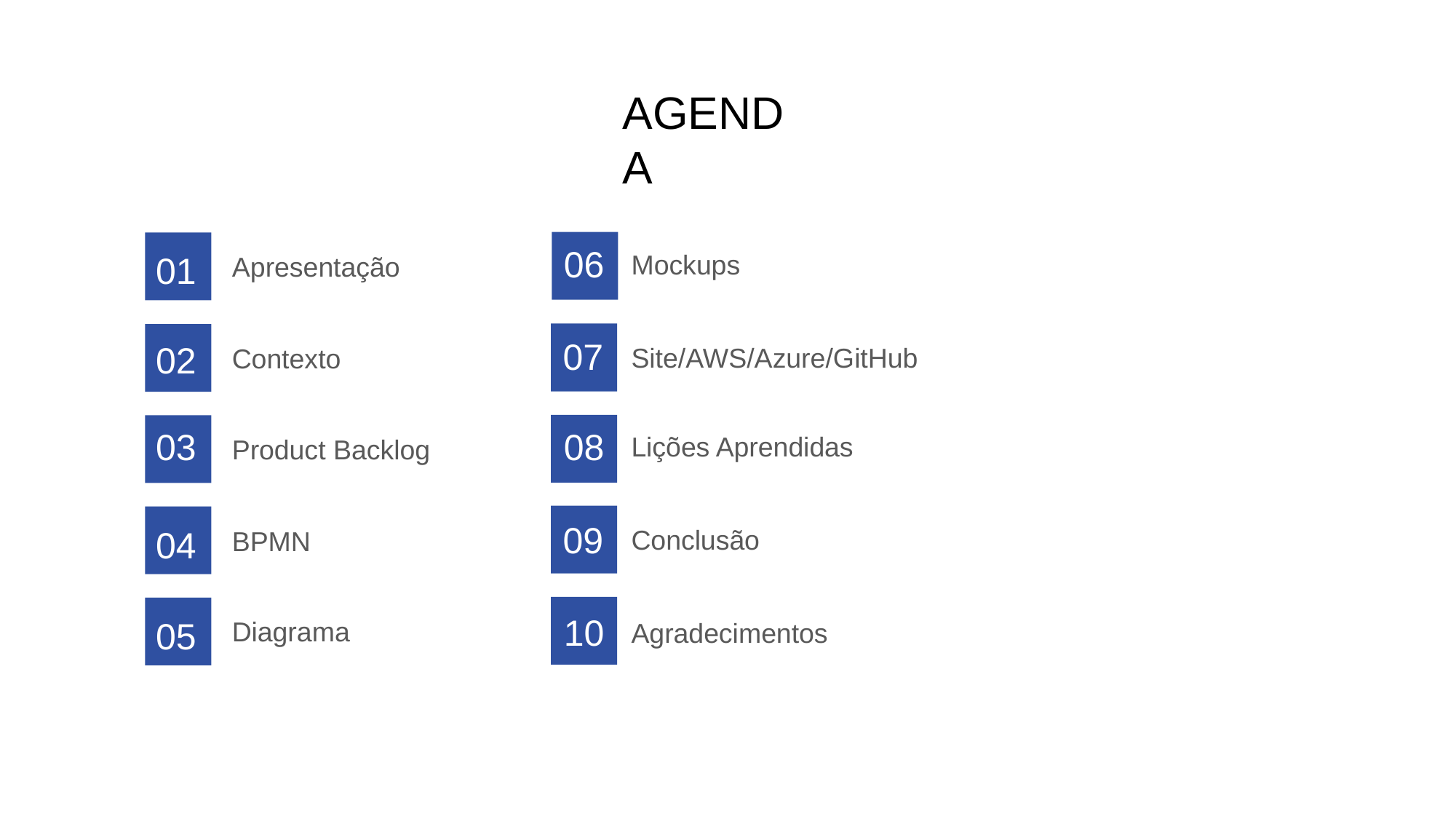

agenda

06
01
Mockups
Apresentação

07
02
Site/AWS/Azure/GitHub
Contexto

03
08
Lições Aprendidas
Product Backlog

09
04
Conclusão
BPMN

10
05
Diagrama
Agradecimentos